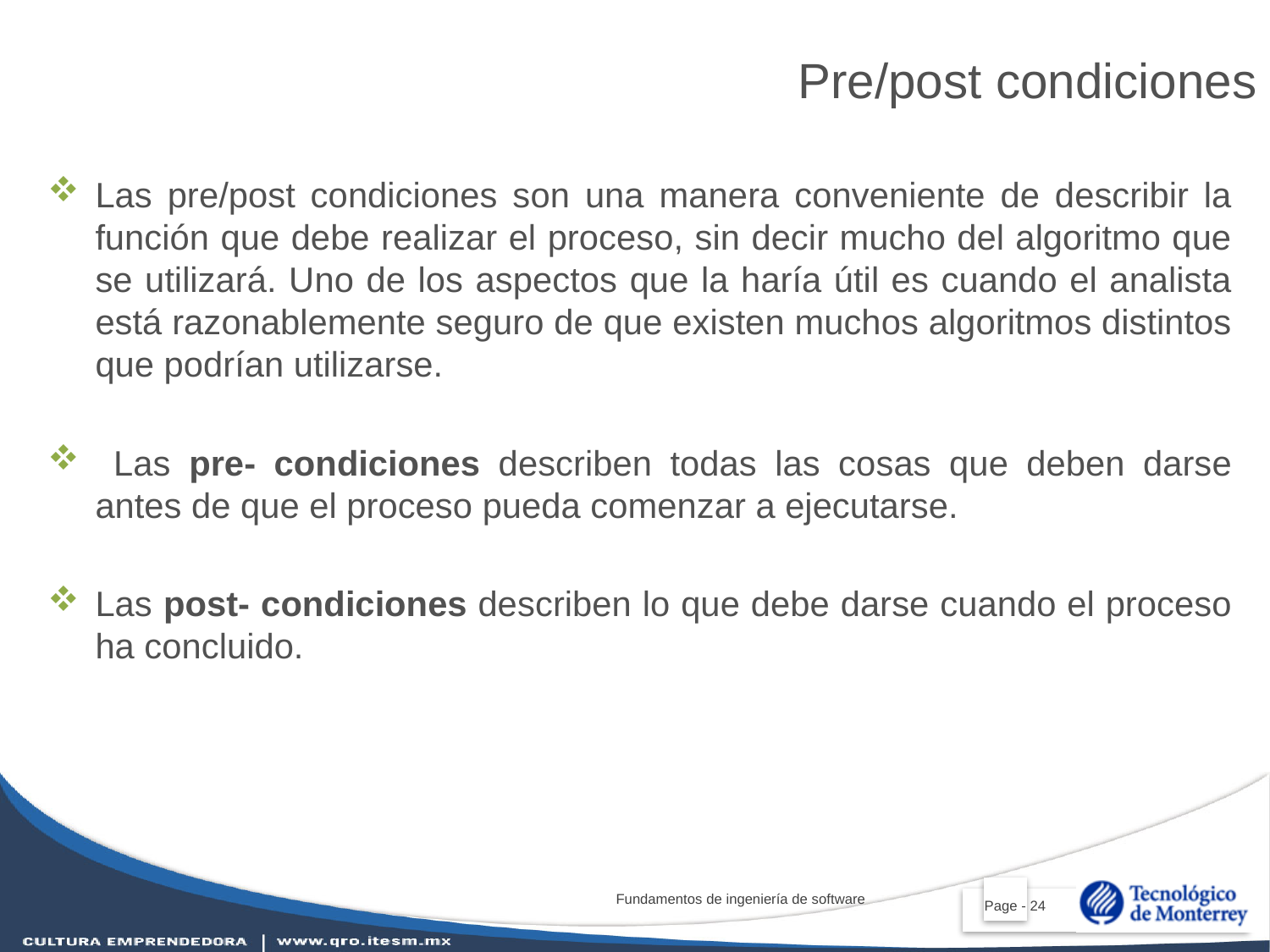

Pre/post condiciones
Las pre/post condiciones son una manera conveniente de describir la función que debe realizar el proceso, sin decir mucho del algoritmo que se utilizará. Uno de los aspectos que la haría útil es cuando el analista está razonablemente seguro de que existen muchos algoritmos distintos que podrían utilizarse.

 Las pre- condiciones describen todas las cosas que deben darse antes de que el proceso pueda comenzar a ejecutarse.

Las post- condiciones describen lo que debe darse cuando el proceso ha concluido.